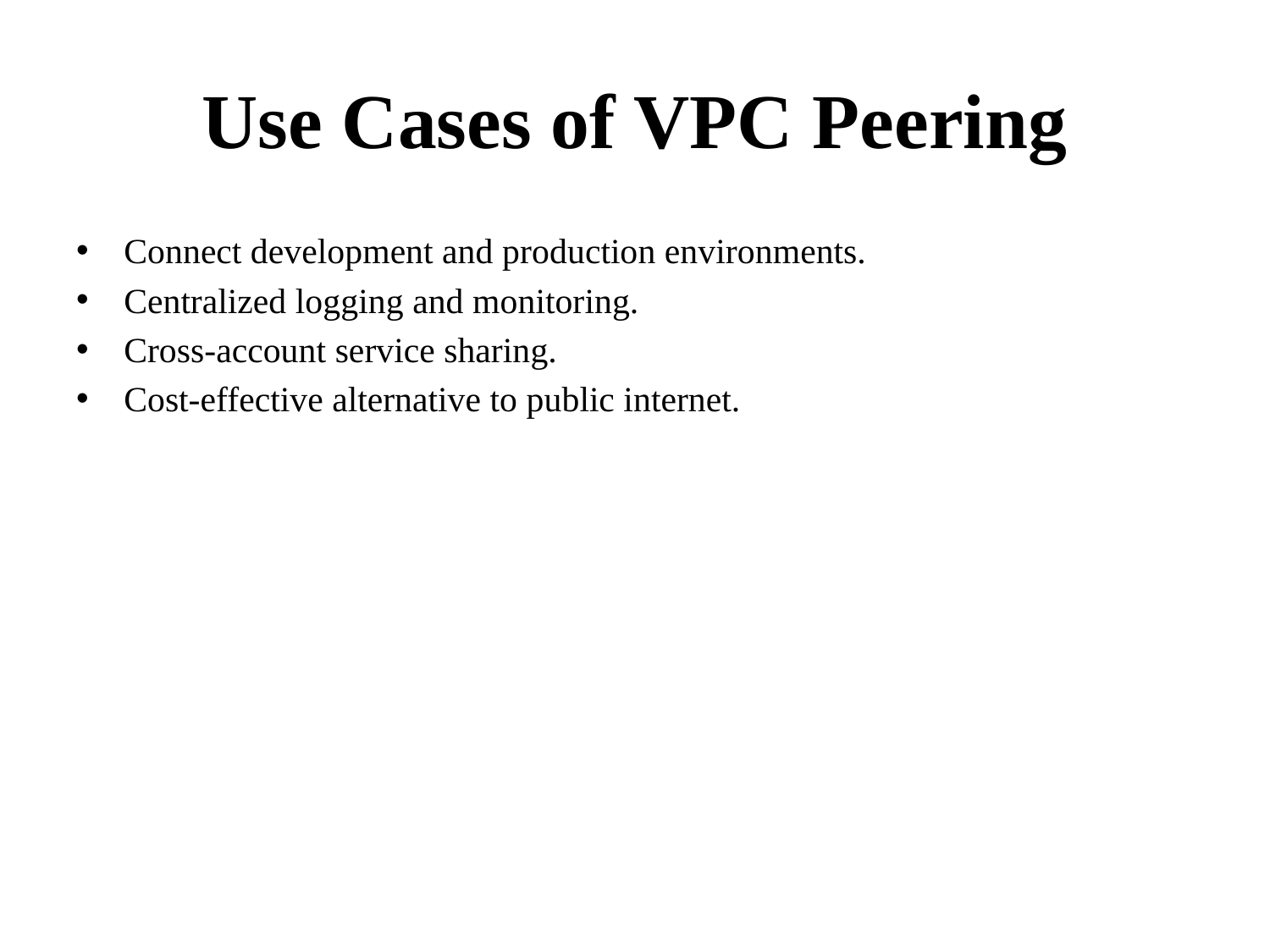

# Use Cases of VPC Peering
Connect development and production environments.
Centralized logging and monitoring.
Cross-account service sharing.
Cost-effective alternative to public internet.